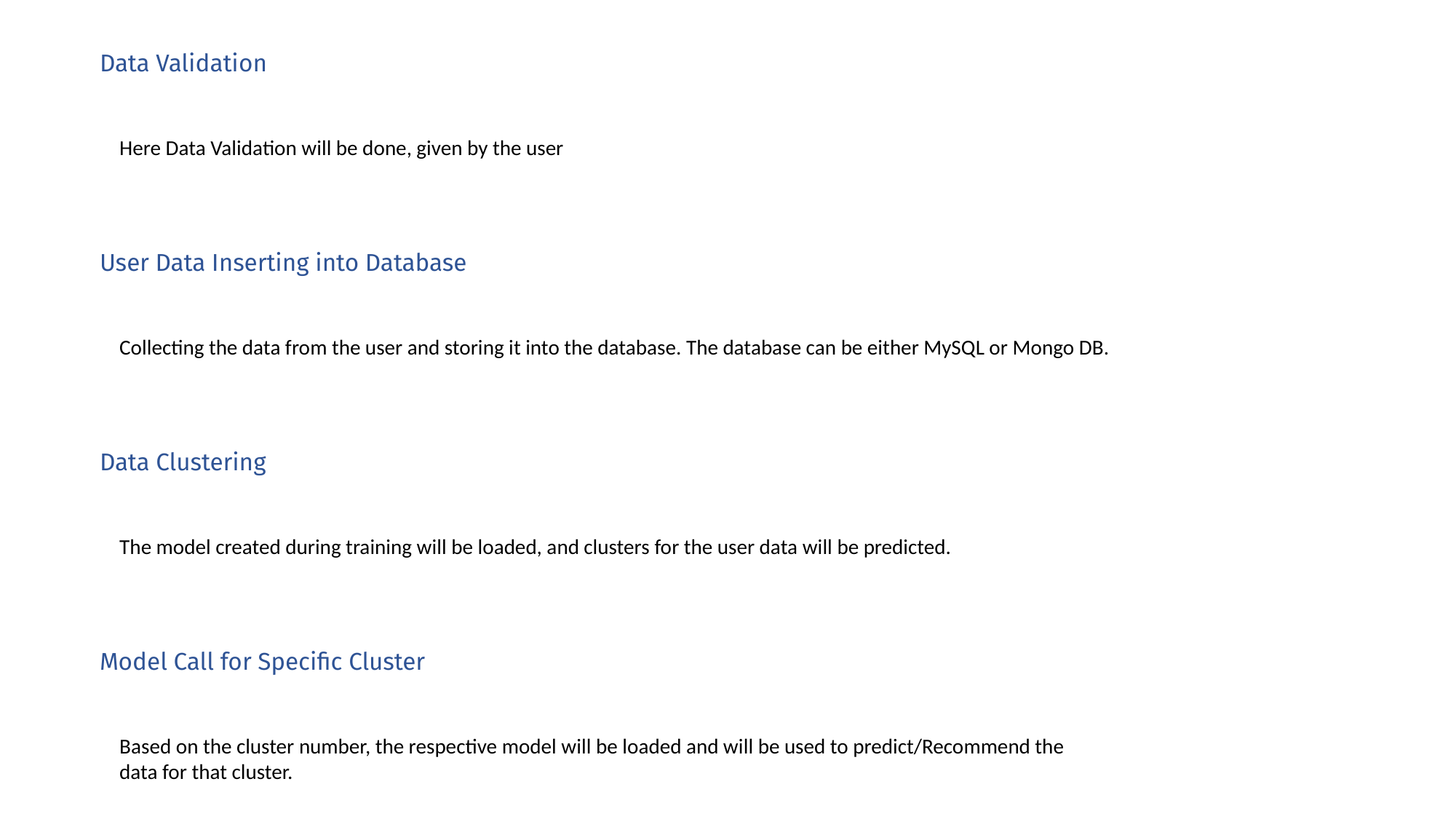

Data Validation
Here Data Validation will be done, given by the user
User Data Inserting into Database
Collecting the data from the user and storing it into the database. The database can be either MySQL or Mongo DB.
Data Clustering
The model created during training will be loaded, and clusters for the user data will be predicted.
Model Call for Specific Cluster
Based on the cluster number, the respective model will be loaded and will be used to predict/Recommend the data for that cluster.